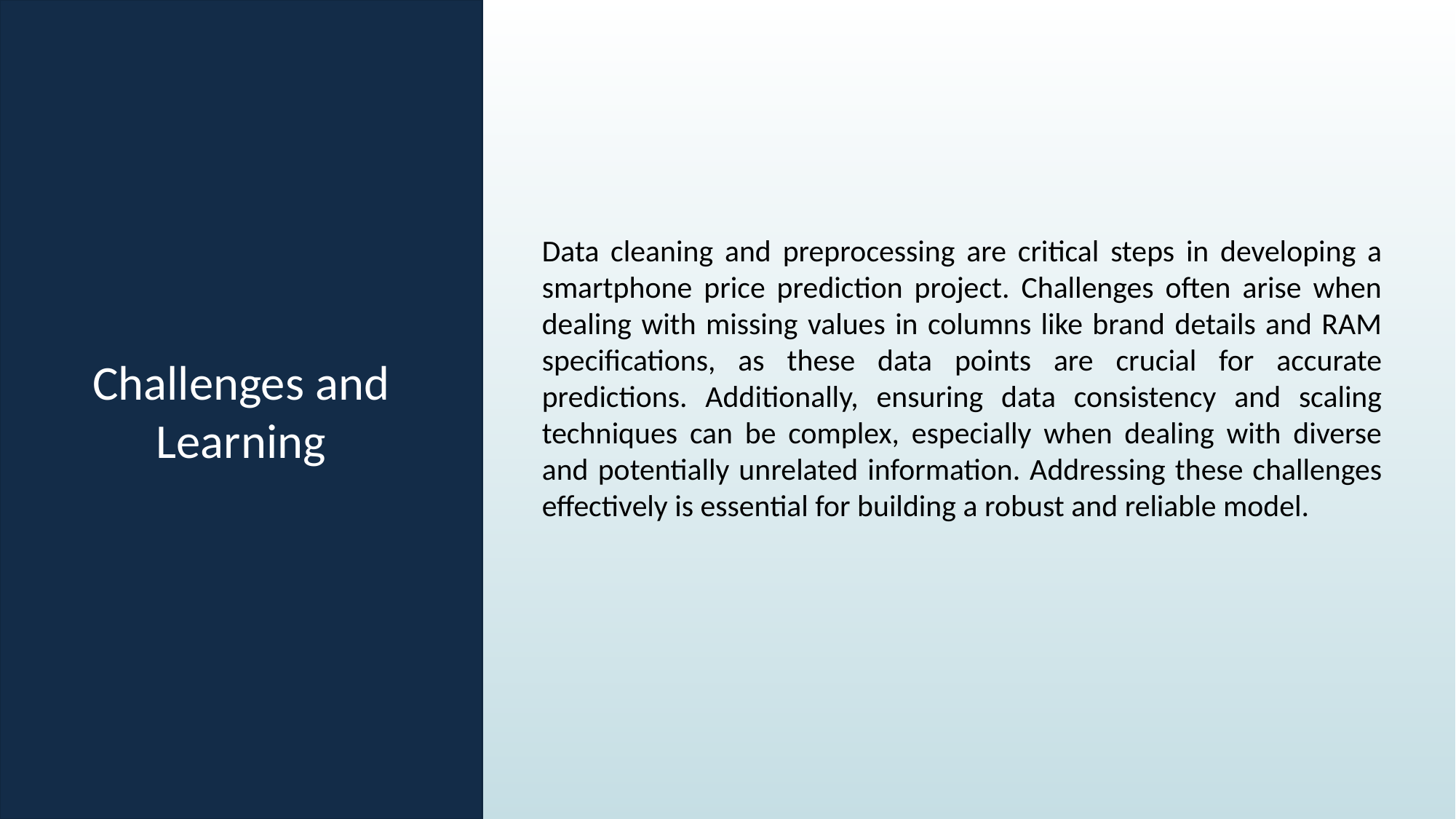

Challenges and Learning

Data cleaning and preprocessing are critical steps in developing a smartphone price prediction project. Challenges often arise when dealing with missing values in columns like brand details and RAM specifications, as these data points are crucial for accurate predictions. Additionally, ensuring data consistency and scaling techniques can be complex, especially when dealing with diverse and potentially unrelated information. Addressing these challenges effectively is essential for building a robust and reliable model.